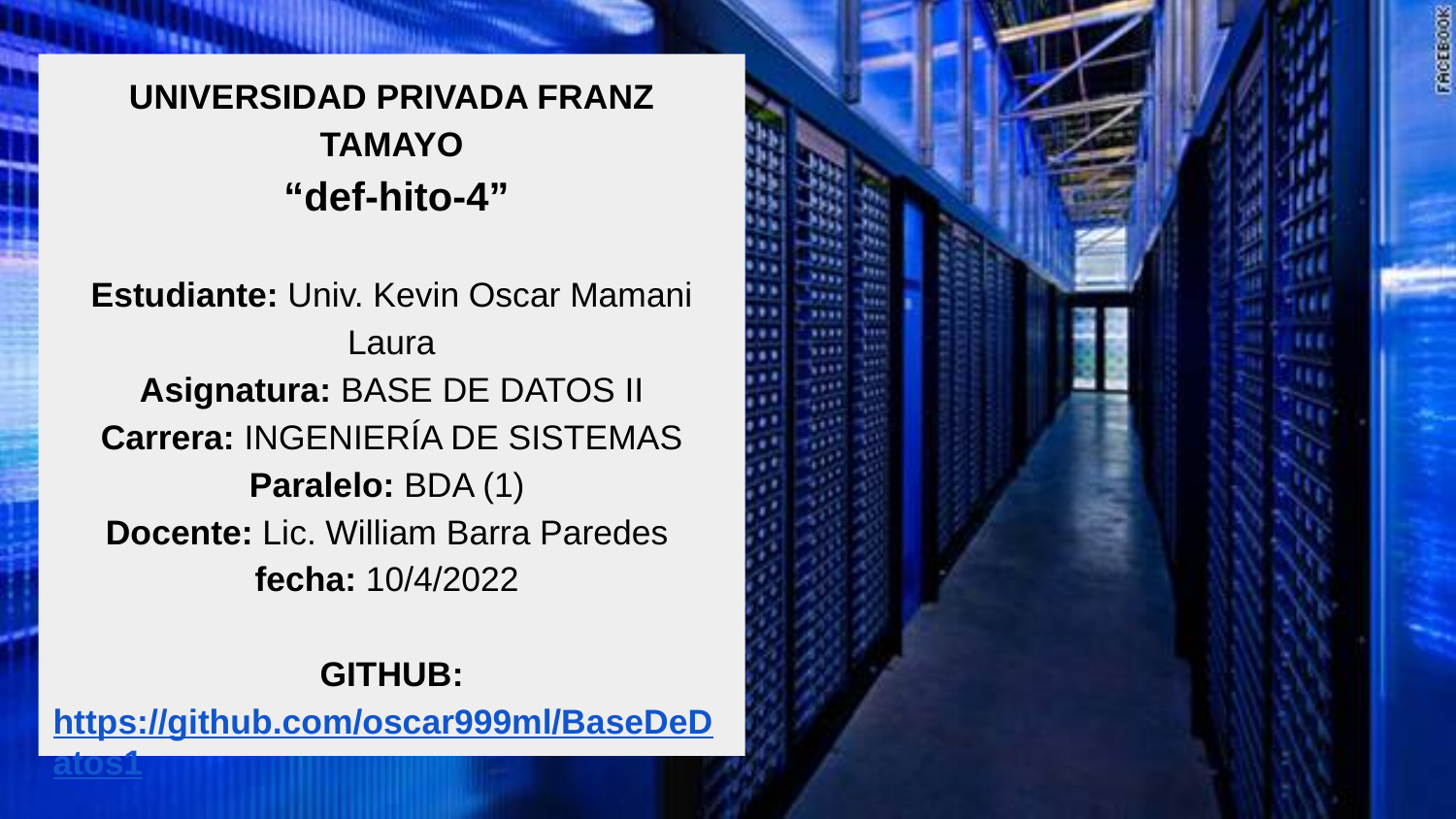

UNIVERSIDAD PRIVADA FRANZ TAMAYO
 “def-hito-4”

Estudiante: Univ. Kevin Oscar Mamani Laura
Asignatura: BASE DE DATOS II
 Carrera: INGENIERÍA DE SISTEMAS
Paralelo: BDA (1)
Docente: Lic. William Barra Paredes
fecha: 10/4/2022

GITHUB:https://github.com/oscar999ml/BaseDeDatos1